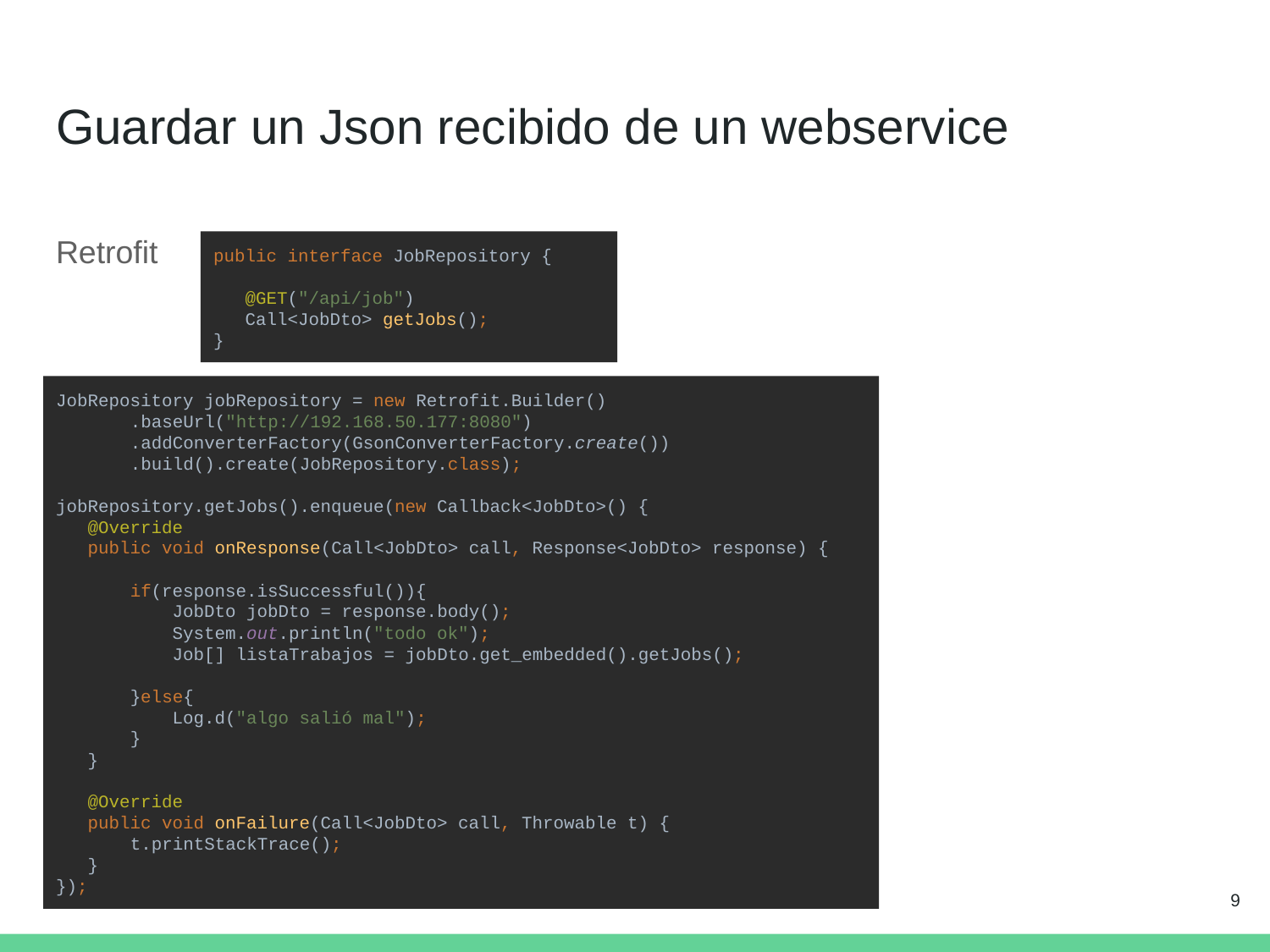

# Guardar un Json recibido de un webservice
Retrofit
public interface JobRepository {

   @GET("/api/job")
   Call<JobDto> getJobs();
}
JobRepository jobRepository = new Retrofit.Builder()
       .baseUrl("http://192.168.50.177:8080")
       .addConverterFactory(GsonConverterFactory.create())
       .build().create(JobRepository.class);

jobRepository.getJobs().enqueue(new Callback<JobDto>() {
   @Override
   public void onResponse(Call<JobDto> call, Response<JobDto> response) {

       if(response.isSuccessful()){
           JobDto jobDto = response.body();
           System.out.println("todo ok");
           Job[] listaTrabajos = jobDto.get_embedded().getJobs();

       }else{
           Log.d("algo salió mal");
       }
   }

   @Override
   public void onFailure(Call<JobDto> call, Throwable t) {
       t.printStackTrace();
   }
});
9